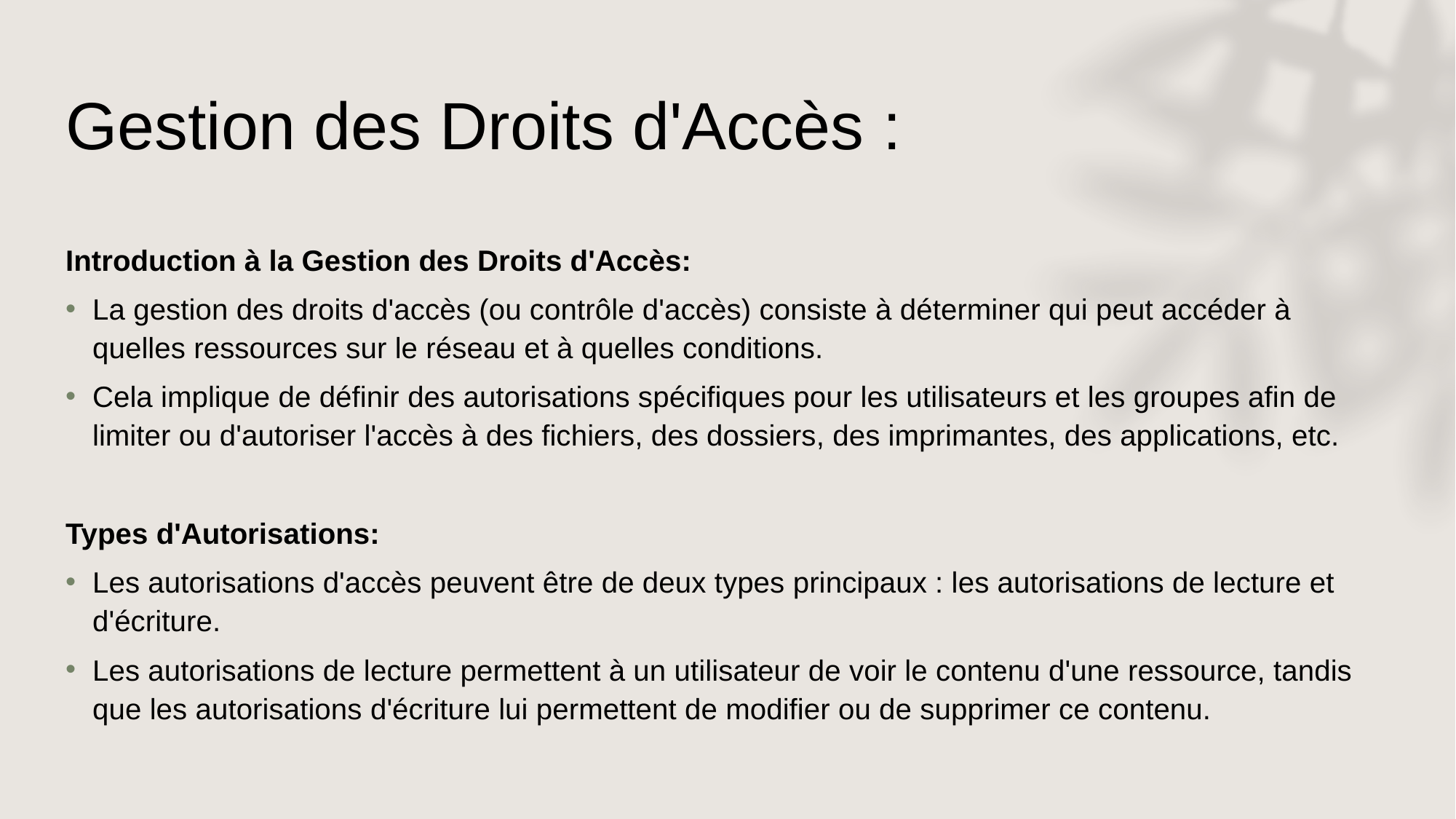

# Gestion des Droits d'Accès :
Introduction à la Gestion des Droits d'Accès:
La gestion des droits d'accès (ou contrôle d'accès) consiste à déterminer qui peut accéder à quelles ressources sur le réseau et à quelles conditions.
Cela implique de définir des autorisations spécifiques pour les utilisateurs et les groupes afin de limiter ou d'autoriser l'accès à des fichiers, des dossiers, des imprimantes, des applications, etc.

Types d'Autorisations:
Les autorisations d'accès peuvent être de deux types principaux : les autorisations de lecture et d'écriture.
Les autorisations de lecture permettent à un utilisateur de voir le contenu d'une ressource, tandis que les autorisations d'écriture lui permettent de modifier ou de supprimer ce contenu.